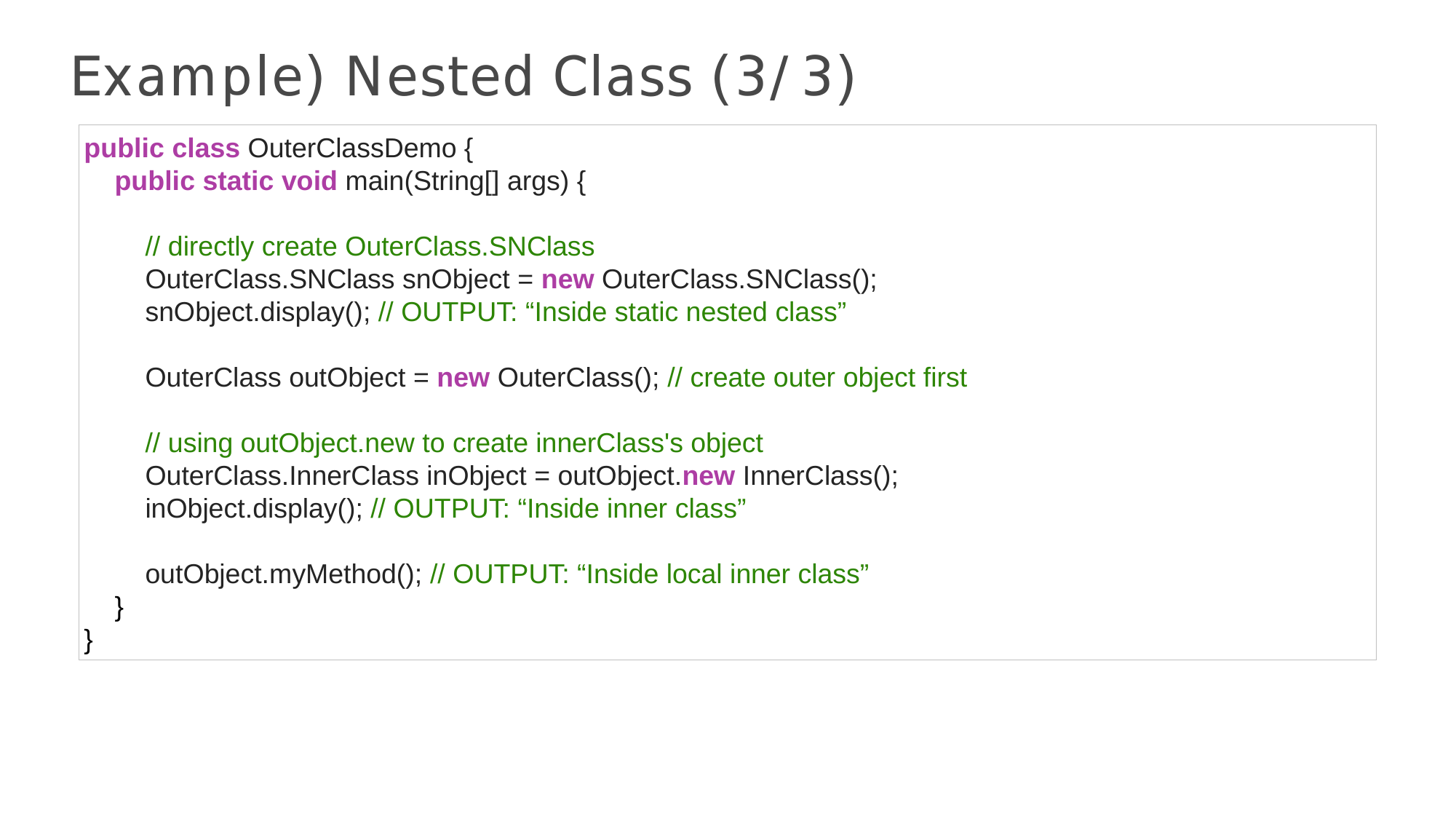

# Example) Nested Class (3/3)
public class OuterClassDemo {
    public static void main(String[] args) {

        // directly create OuterClass.SNClass
        OuterClass.SNClass snObject = new OuterClass.SNClass();
        snObject.display(); // OUTPUT: “Inside static nested class”
        OuterClass outObject = new OuterClass(); // create outer object first

        // using outObject.new to create innerClass's object
        OuterClass.InnerClass inObject = outObject.new InnerClass();
        inObject.display(); // OUTPUT: “Inside inner class”

        outObject.myMethod(); // OUTPUT: “Inside local inner class”
    }
}
5